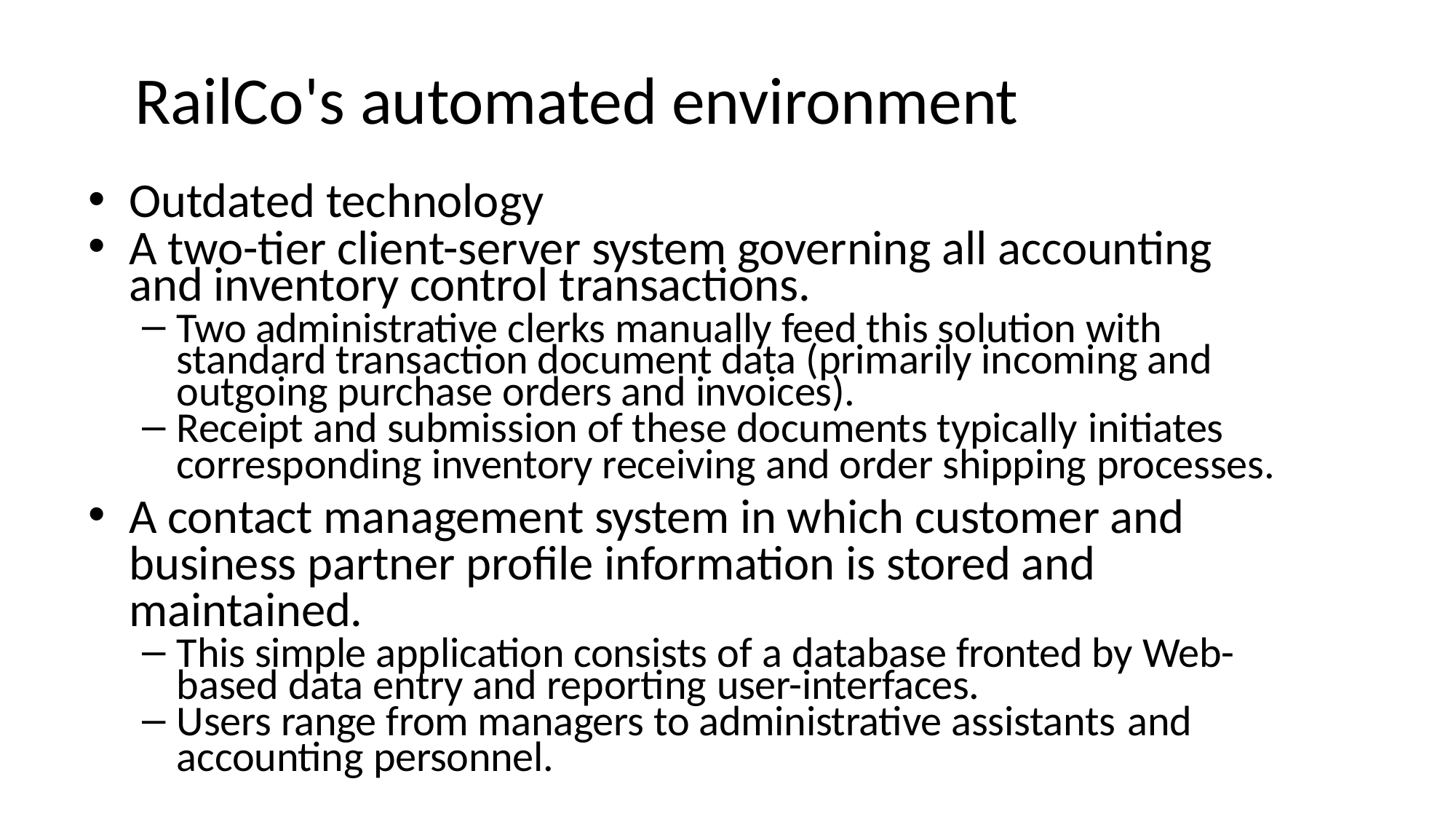

# RailCo's automated environment
Outdated technology
A two-tier client-server system governing all accounting  and inventory control transactions.
Two administrative clerks manually feed this solution with  standard transaction document data (primarily incoming and  outgoing purchase orders and invoices).
Receipt and submission of these documents typically initiates
corresponding inventory receiving and order shipping processes.
A contact management system in which customer and  business partner profile information is stored and  maintained.
This simple application consists of a database fronted by Web-  based data entry and reporting user-interfaces.
Users range from managers to administrative assistants and accounting personnel.